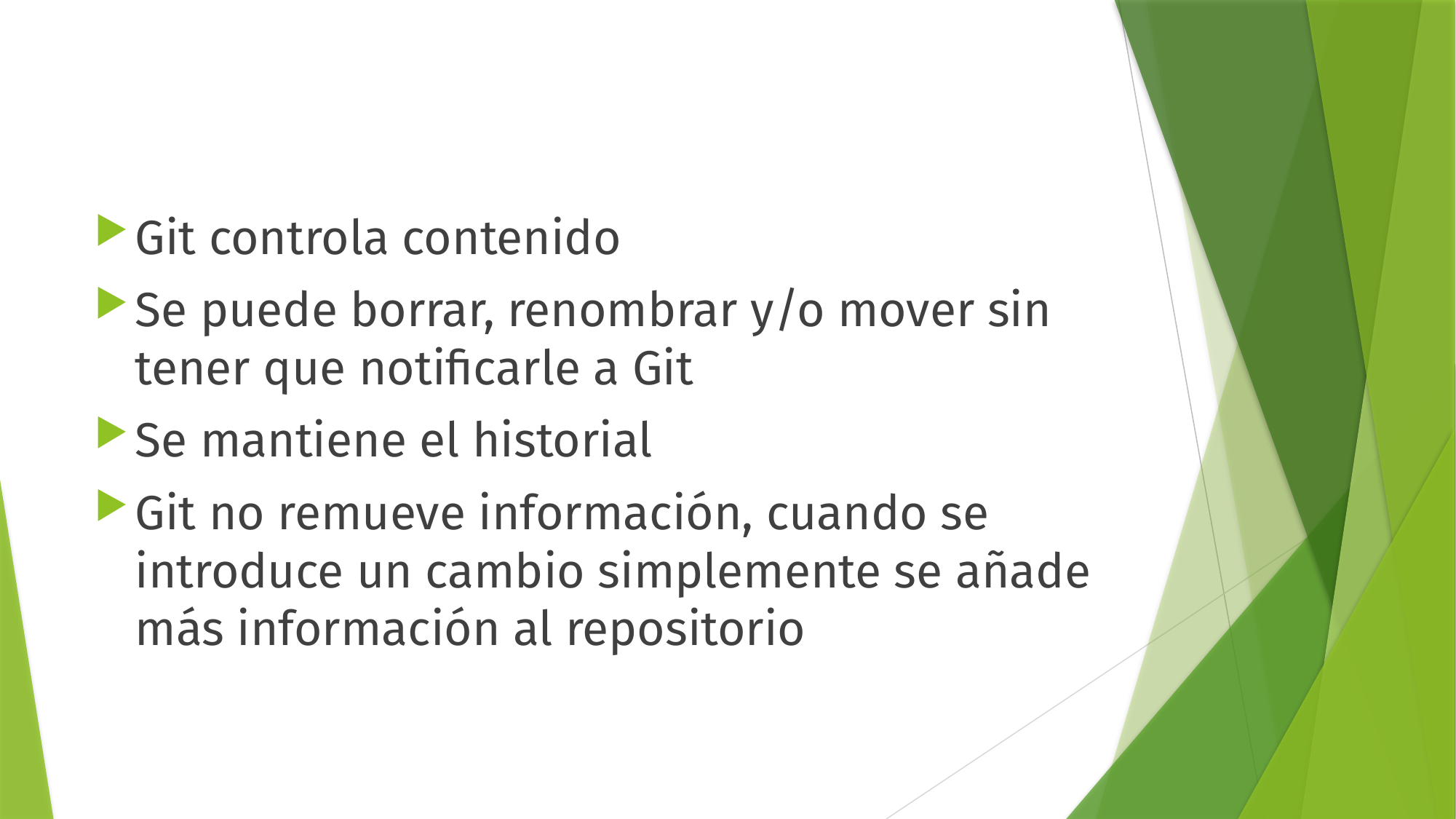

Git controla contenido
Se puede borrar, renombrar y/o mover sin tener que notificarle a Git
Se mantiene el historial
Git no remueve información, cuando se introduce un cambio simplemente se añade más información al repositorio